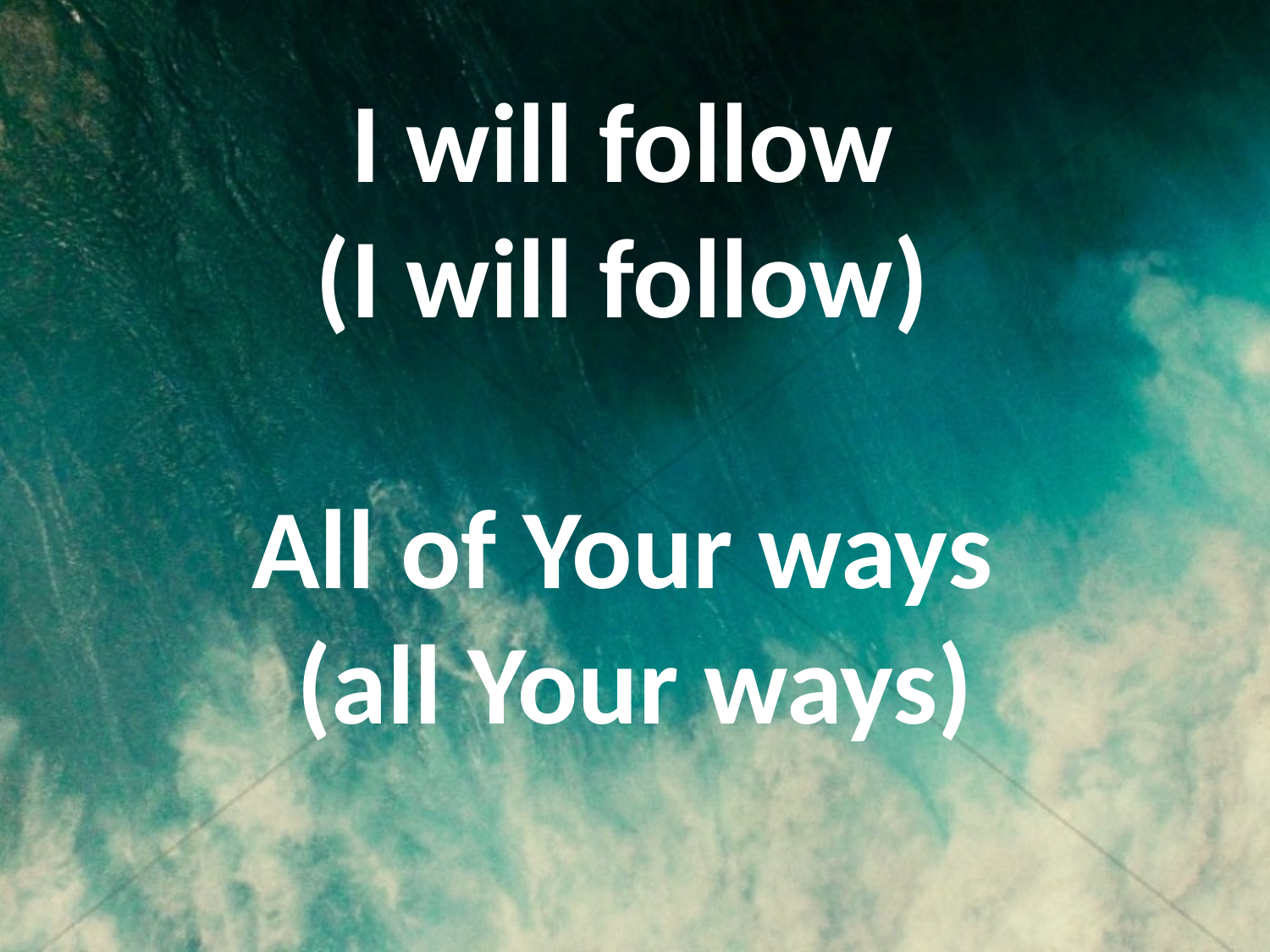

I will follow
(I will follow)

All of Your ways
(all Your ways)